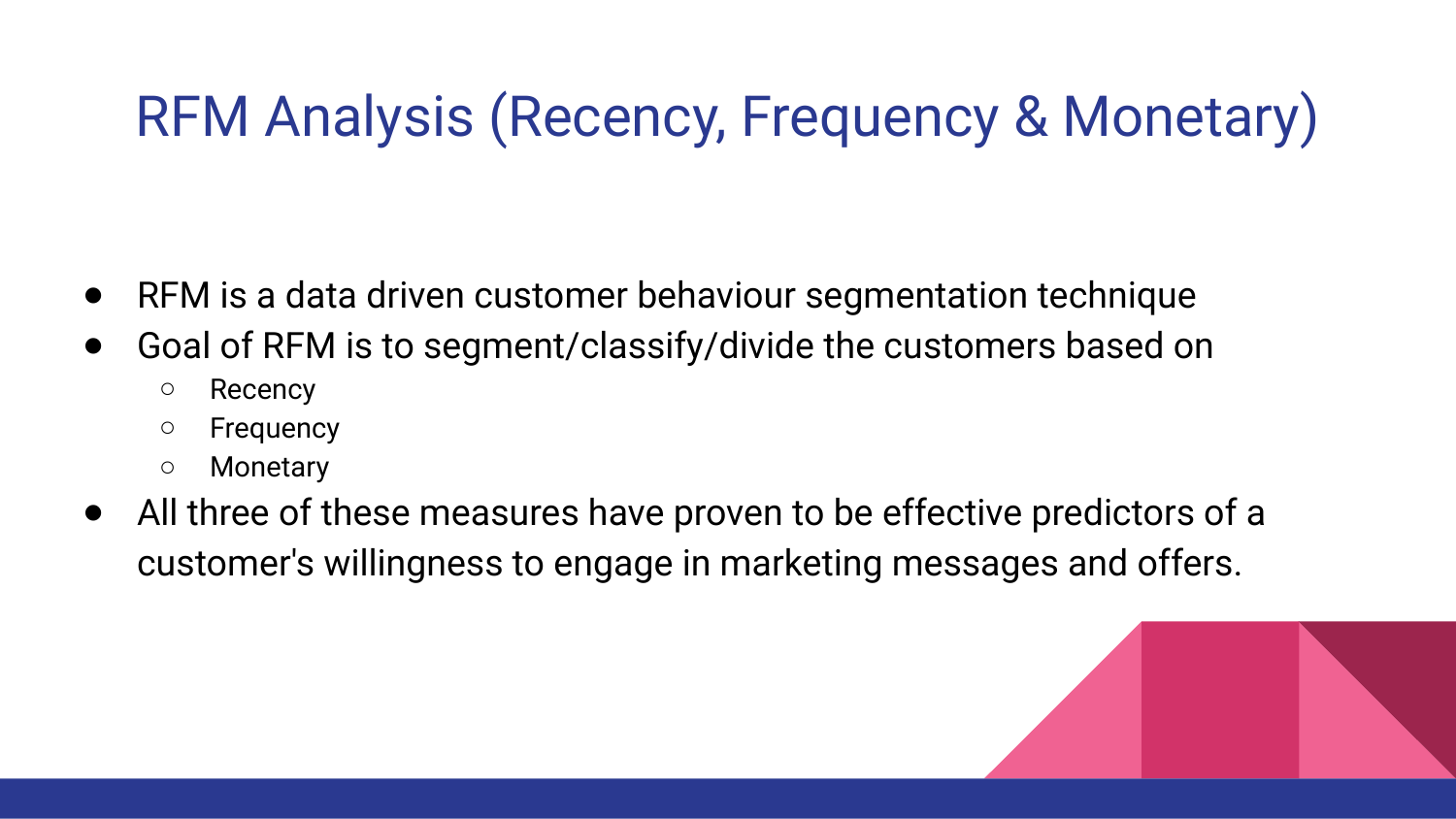

# RFM Analysis (Recency, Frequency & Monetary)
RFM is a data driven customer behaviour segmentation technique
Goal of RFM is to segment/classify/divide the customers based on
Recency
Frequency
Monetary
All three of these measures have proven to be effective predictors of a customer's willingness to engage in marketing messages and offers.